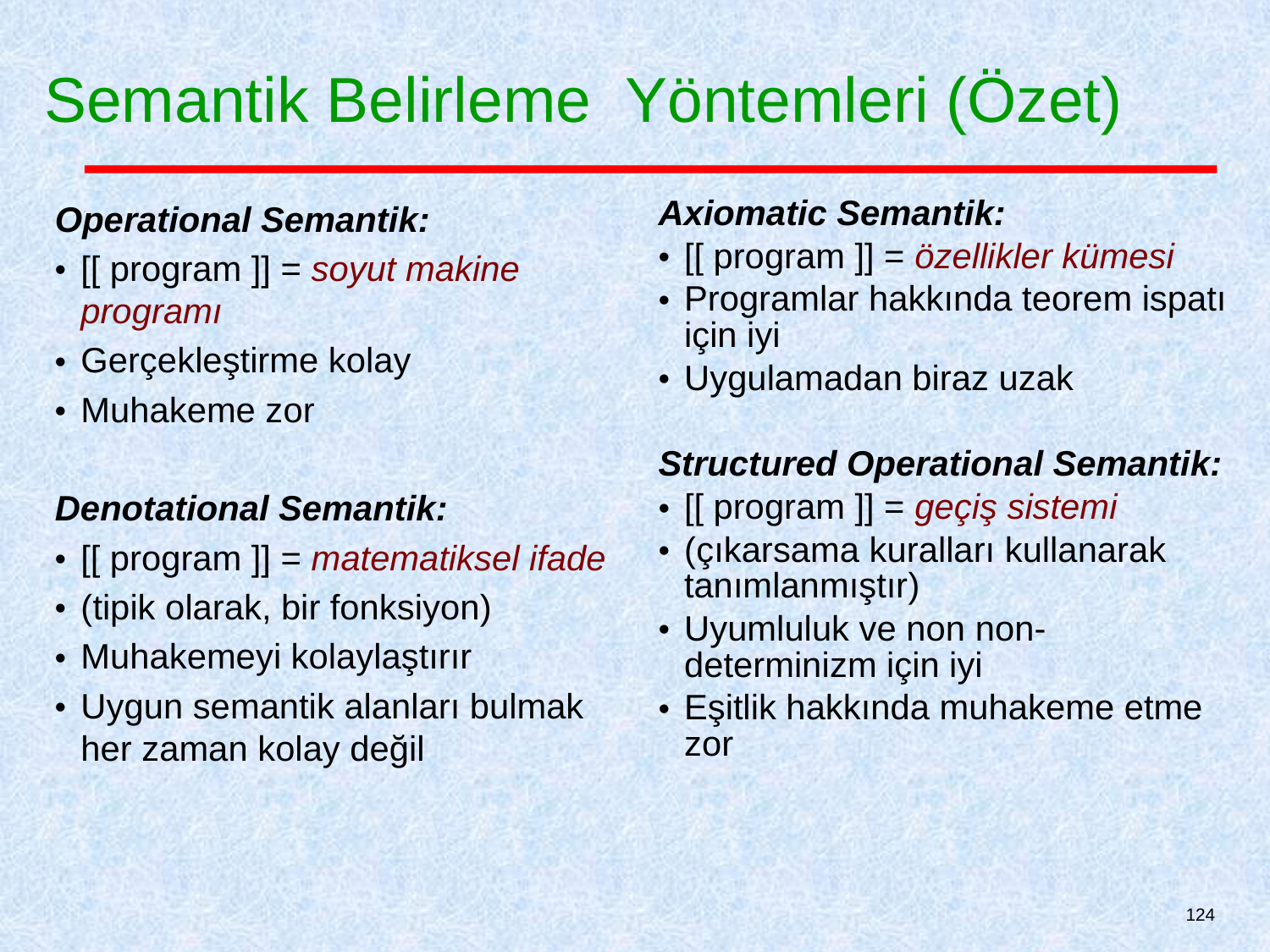

Semantik Belirleme  Yöntemleri (Özet)
Operational Semantik:
[[ program ]] = soyut makine programı
Gerçekleştirme kolay
Muhakeme zor

Denotational Semantik:
[[ program ]] = matematiksel ifade
(tipik olarak, bir fonksiyon)
Muhakemeyi kolaylaştırır
Uygun semantik alanları bulmak her zaman kolay değil
Axiomatic Semantik:
[[ program ]] = özellikler kümesi
Programlar hakkında teorem ispatı için iyi
Uygulamadan biraz uzak

Structured Operational Semantik:
[[ program ]] = geçiş sistemi
(çıkarsama kuralları kullanarak tanımlanmıştır)
Uyumluluk ve non non-determinizm için iyi
Eşitlik hakkında muhakeme etme zor
124